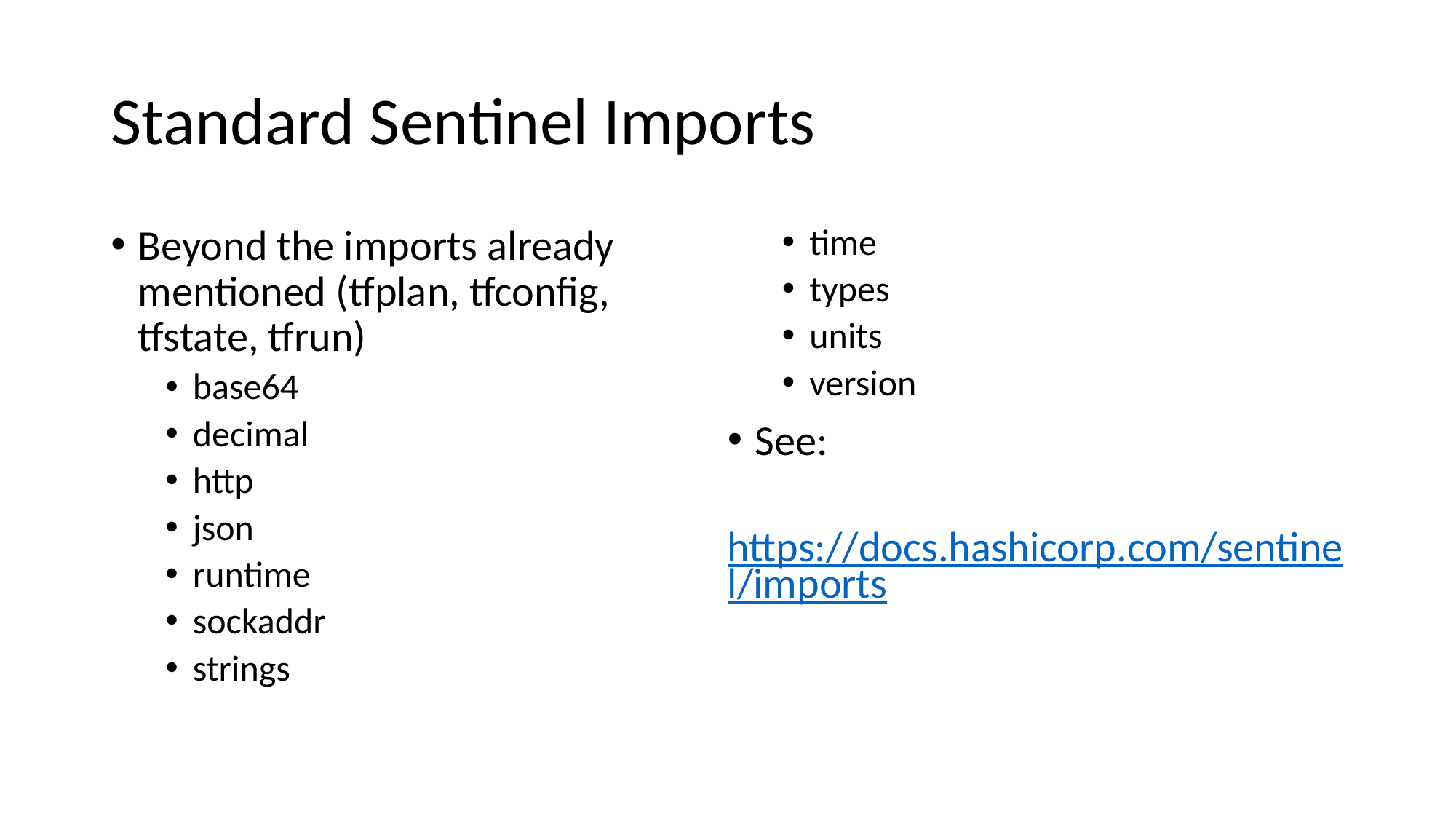

# Standard Sentinel Imports
Beyond the imports already mentioned (tfplan, tfconfig, tfstate, tfrun)
base64
decimal
http
json
runtime
sockaddr
strings
time
types
units
version
See:
 https://docs.hashicorp.com/sentinel/imports